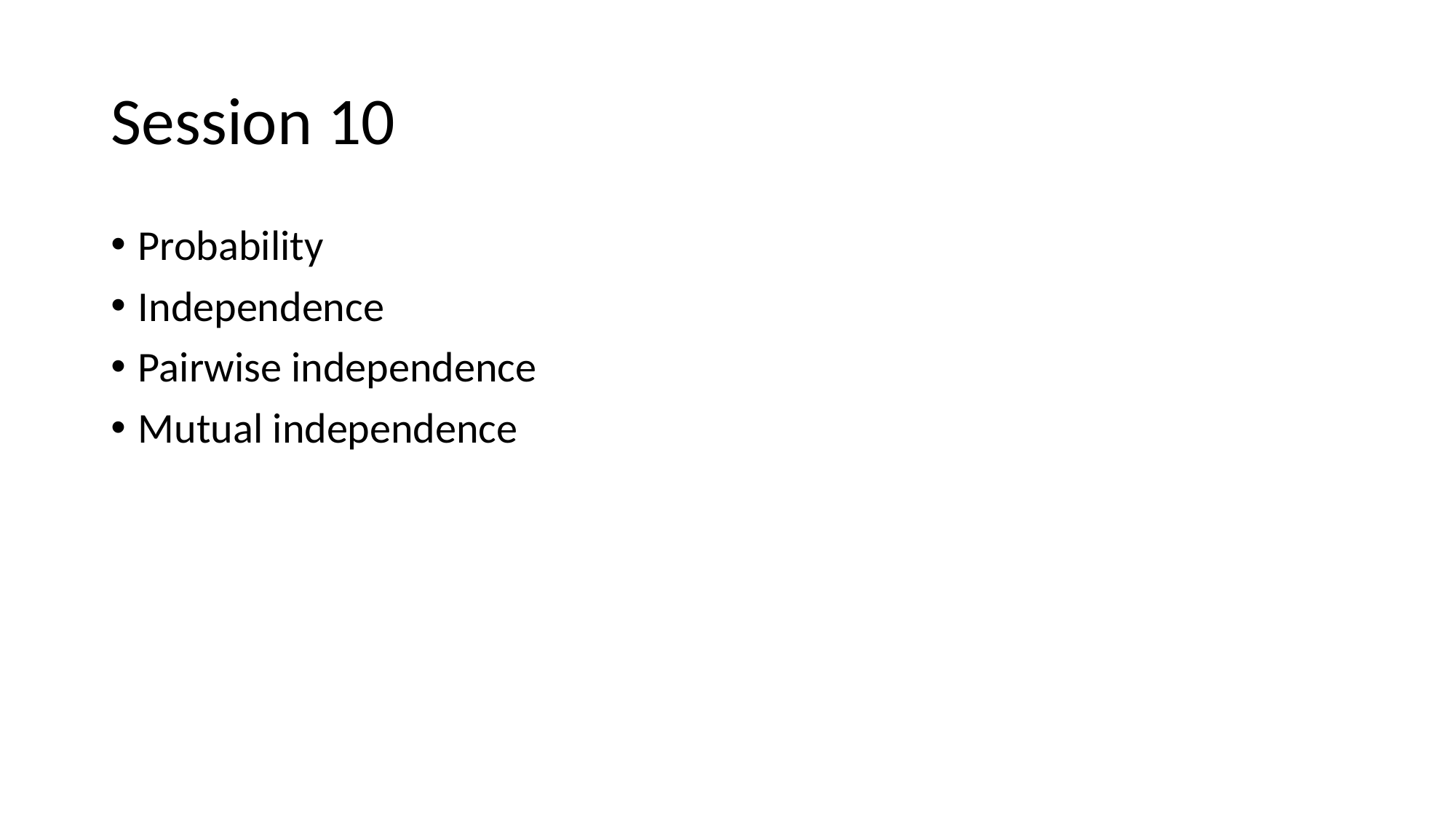

# Session 10
Probability
Independence
Pairwise independence
Mutual independence